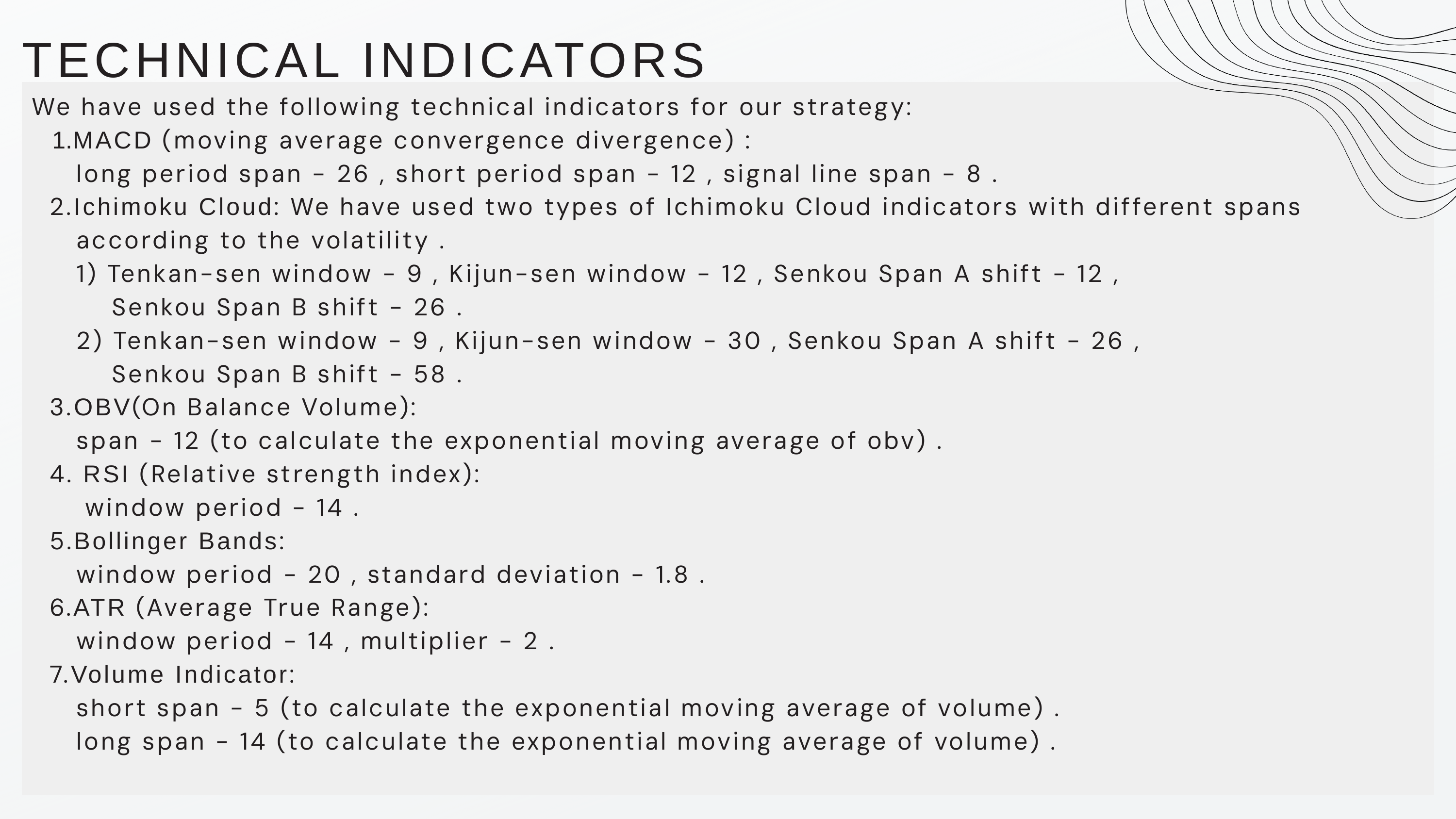

TECHNICAL INDICATORS

We have used the following technical indicators for our strategy:
MACD (moving average convergence divergence) :
     long period span - 26 , short period span - 12 , signal line span - 8 .
  2.Ichimoku Cloud: We have used two types of Ichimoku Cloud indicators with different spans
     according to the volatility .
     1) Tenkan-sen window - 9 , Kijun-sen window - 12 , Senkou Span A shift - 12 ,
         Senkou Span B shift - 26 .
     2) Tenkan-sen window - 9 , Kijun-sen window - 30 , Senkou Span A shift - 26 ,
         Senkou Span B shift - 58 .
  3.OBV(On Balance Volume):
     span - 12 (to calculate the exponential moving average of obv) .
  4. RSI (Relative strength index):
      window period - 14 .
  5.Bollinger Bands:
     window period - 20 , standard deviation - 1.8 .
  6.ATR (Average True Range):
     window period - 14 , multiplier - 2 .
  7.Volume Indicator:
     short span - 5 (to calculate the exponential moving average of volume) .
     long span - 14 (to calculate the exponential moving average of volume) .